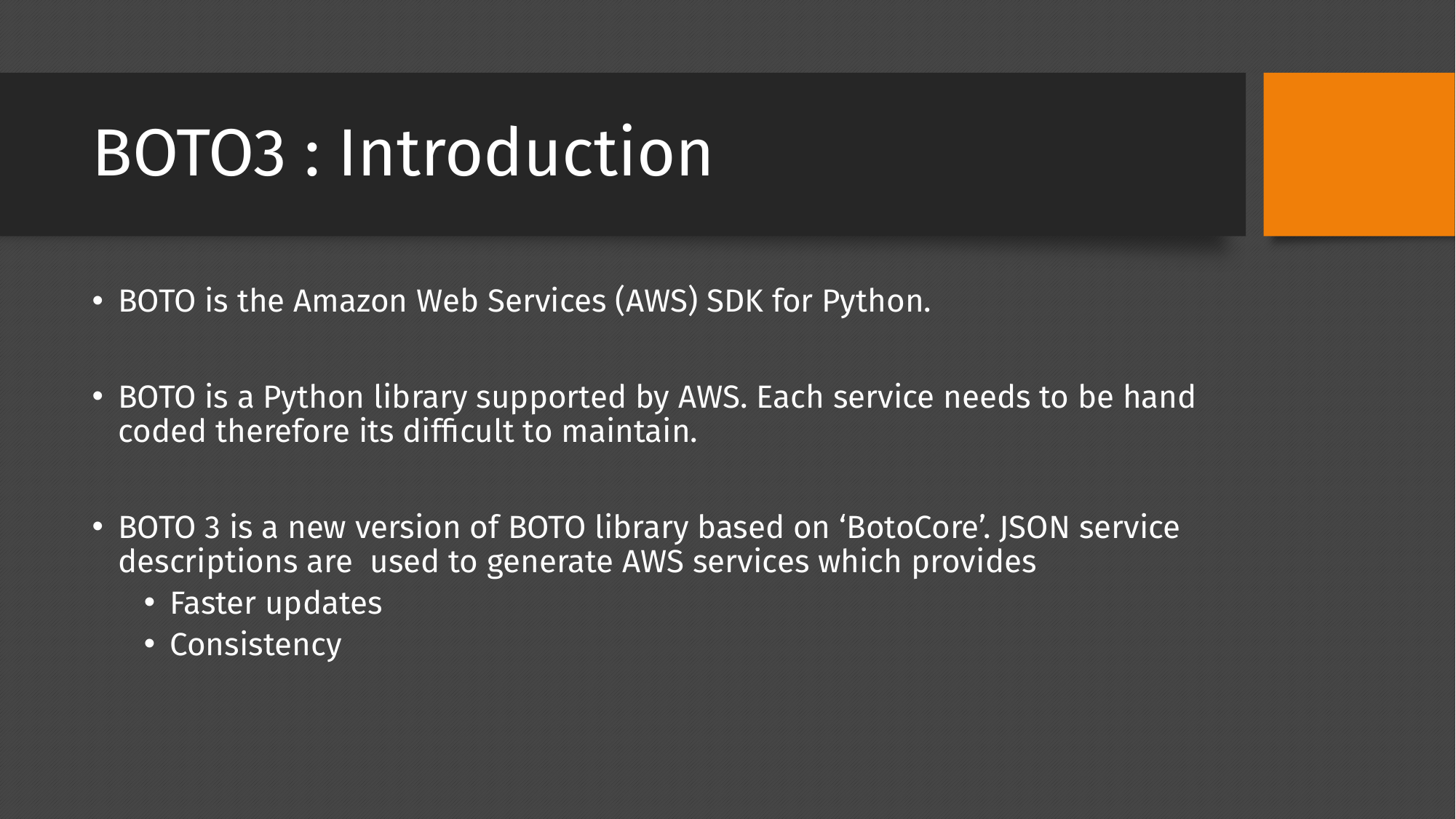

# BOTO3 : Introduction
BOTO is the Amazon Web Services (AWS) SDK for Python.

BOTO is a Python library supported by AWS. Each service needs to be hand coded therefore its difficult to maintain.

BOTO 3 is a new version of BOTO library based on ‘BotoCore’. JSON service descriptions are  used to generate AWS services which provides
Faster updates
Consistency